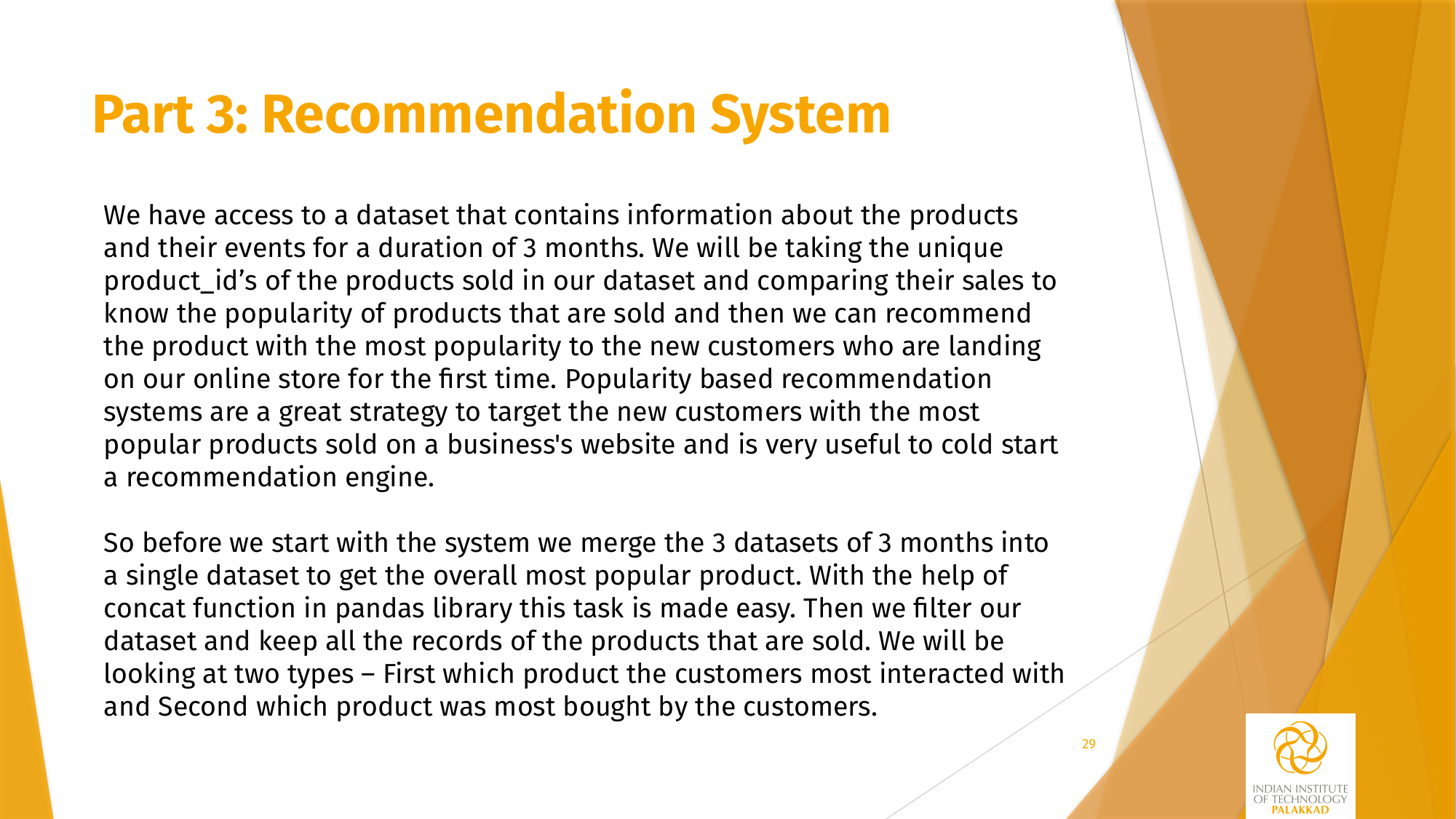

# Part 3: Recommendation System
We have access to a dataset that contains information about the products and their events for a duration of 3 months. We will be taking the unique product_id’s of the products sold in our dataset and comparing their sales to know the popularity of products that are sold and then we can recommend the product with the most popularity to the new customers who are landing on our online store for the first time. Popularity based recommendation systems are a great strategy to target the new customers with the most popular products sold on a business's website and is very useful to cold start a recommendation engine.

So before we start with the system we merge the 3 datasets of 3 months into a single dataset to get the overall most popular product. With the help of concat function in pandas library this task is made easy. Then we filter our dataset and keep all the records of the products that are sold. We will be looking at two types – First which product the customers most interacted with and Second which product was most bought by the customers.

29